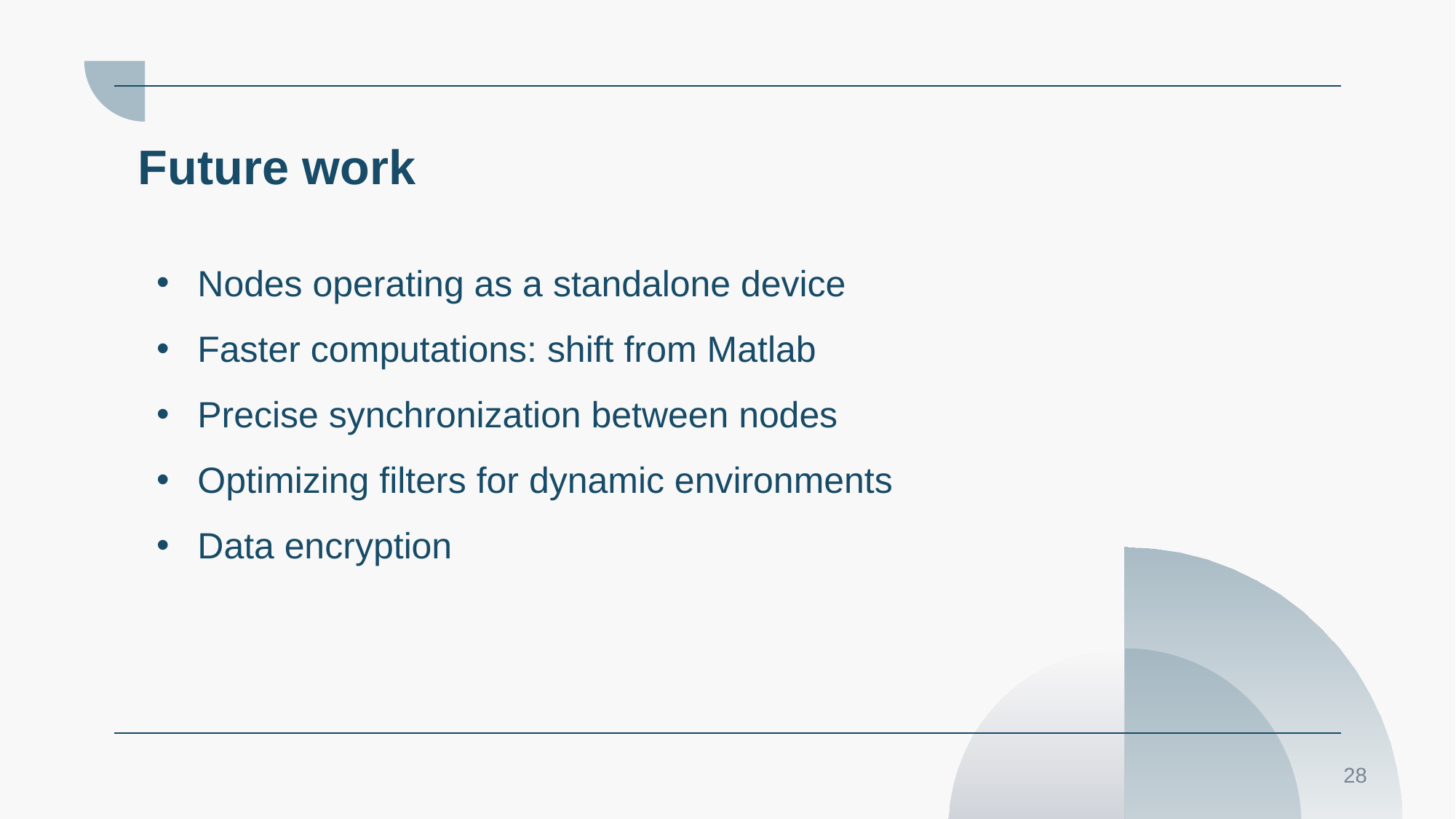

Future work
Nodes operating as a standalone device
Faster computations: shift from Matlab
Precise synchronization between nodes
Optimizing filters for dynamic environments
Data encryption
28